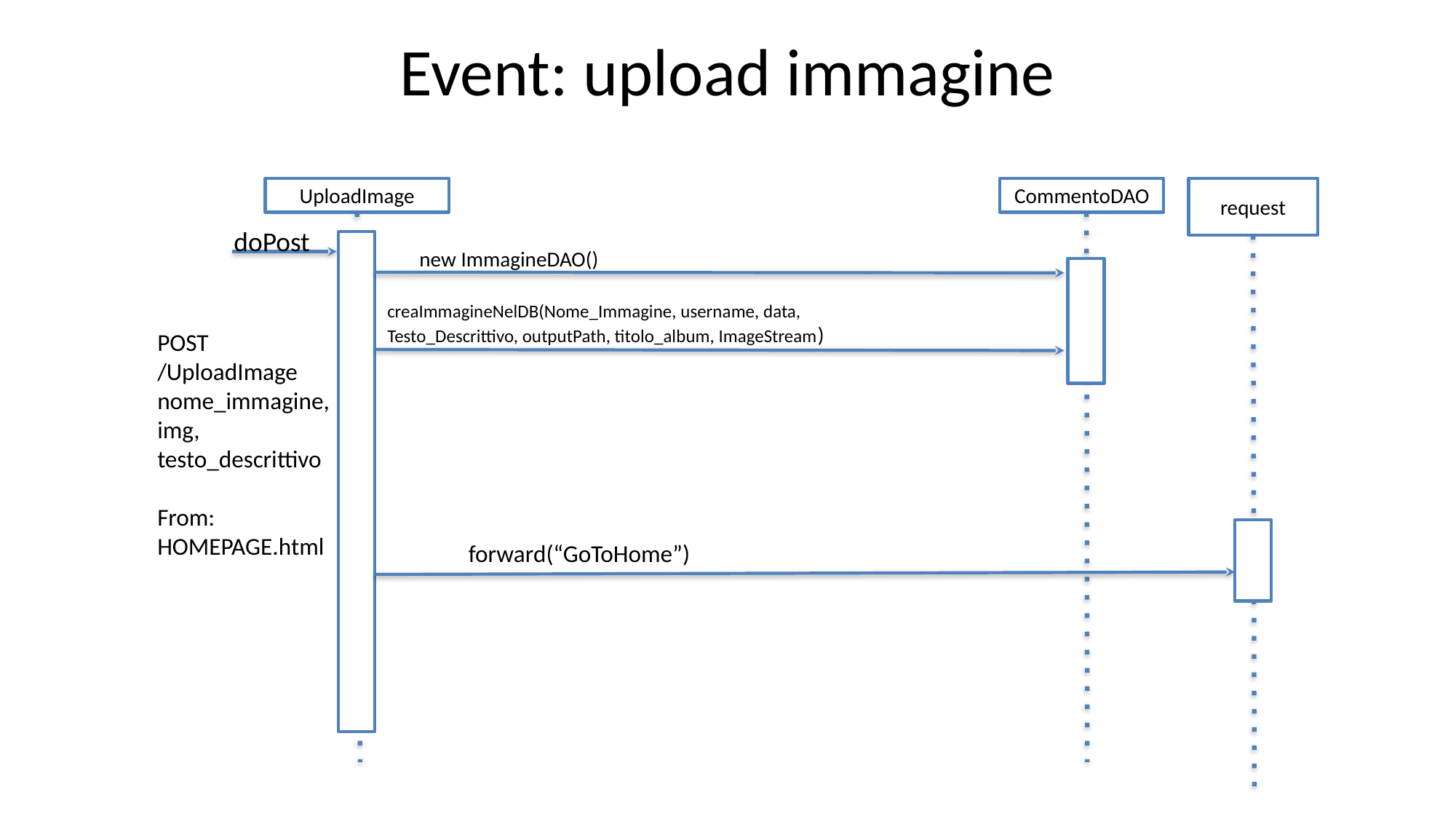

Event: upload immagine
UploadImage
CommentoDAO
request
doPost

new ImmagineDAO()

creaImmagineNelDB(Nome_Immagine, username, data, 		Testo_Descrittivo, outputPath, titolo_album, ImageStream)
POST
/UploadImage
nome_immagine,
img, testo_descrittivo

From:
HOMEPAGE.html

forward(“GoToHome”)